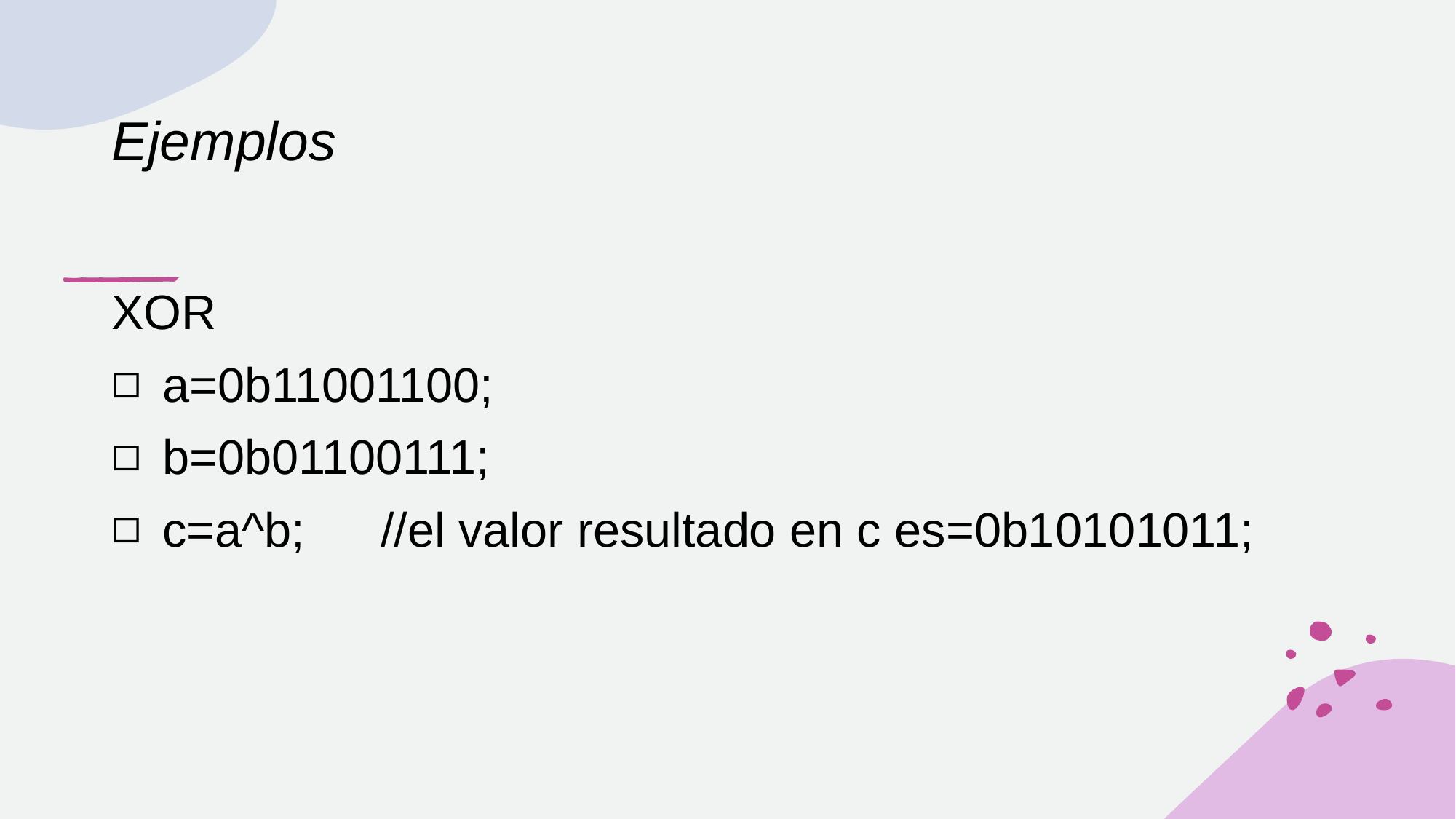

# Ejemplos

XOR
a=0b11001100;
b=0b01100111;
c=a^b;	//el valor resultado en c es=0b10101011;